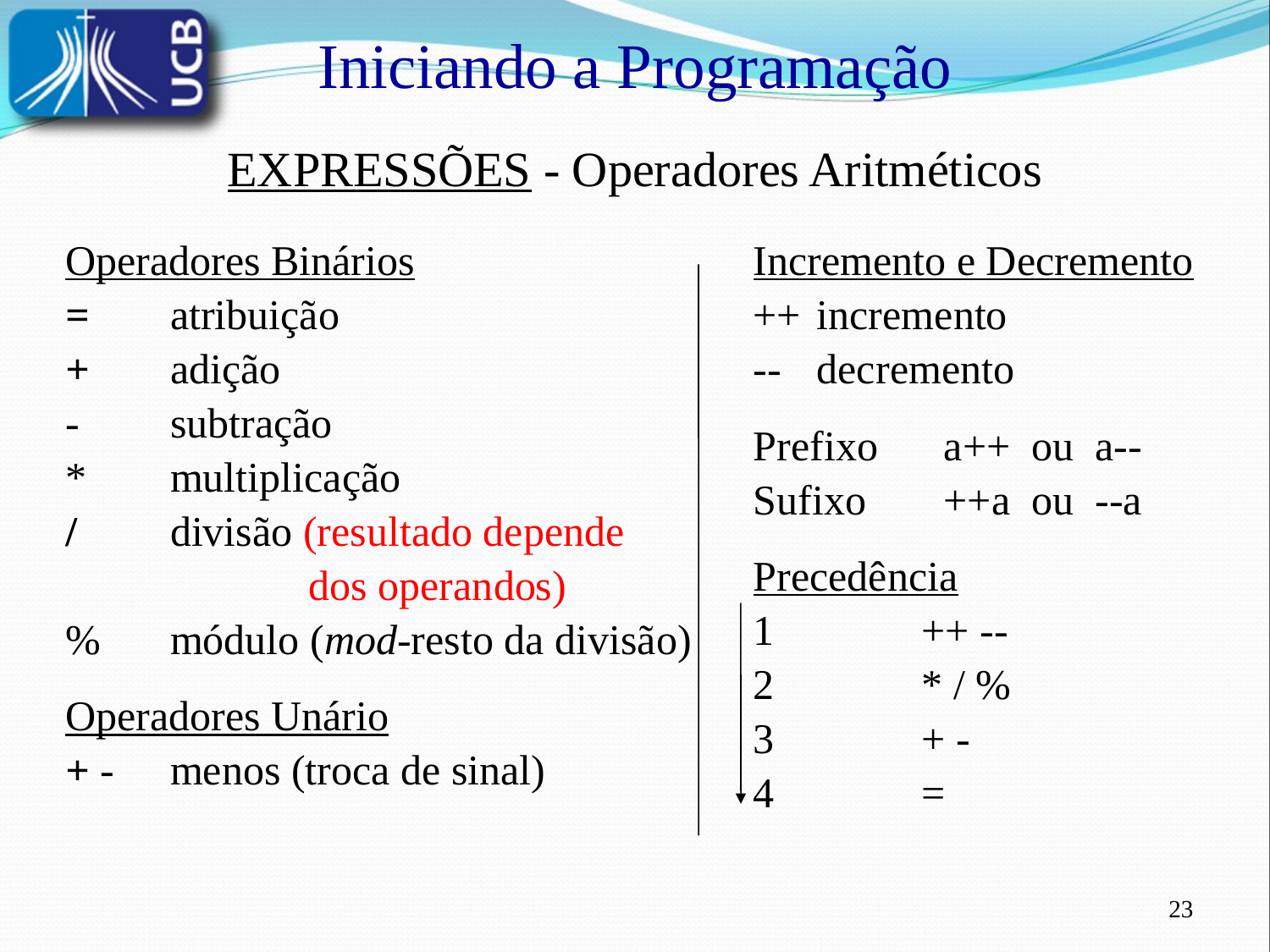

Iniciando a Programação
EXPRESSÕES - Operadores Aritméticos
Operadores Binários
=	atribuição
+	adição
-	subtração
*	multiplicação
/	divisão (resultado depende
                       dos operandos)
%	módulo (mod-resto da divisão)

Operadores Unário
+ -	menos (troca de sinal)
Incremento e Decremento
++	incremento
--	decremento

Prefixo	a++  ou  a--
Sufixo	++a  ou  --a

Precedência
	++ --
	* / %
	+ -
	=

23